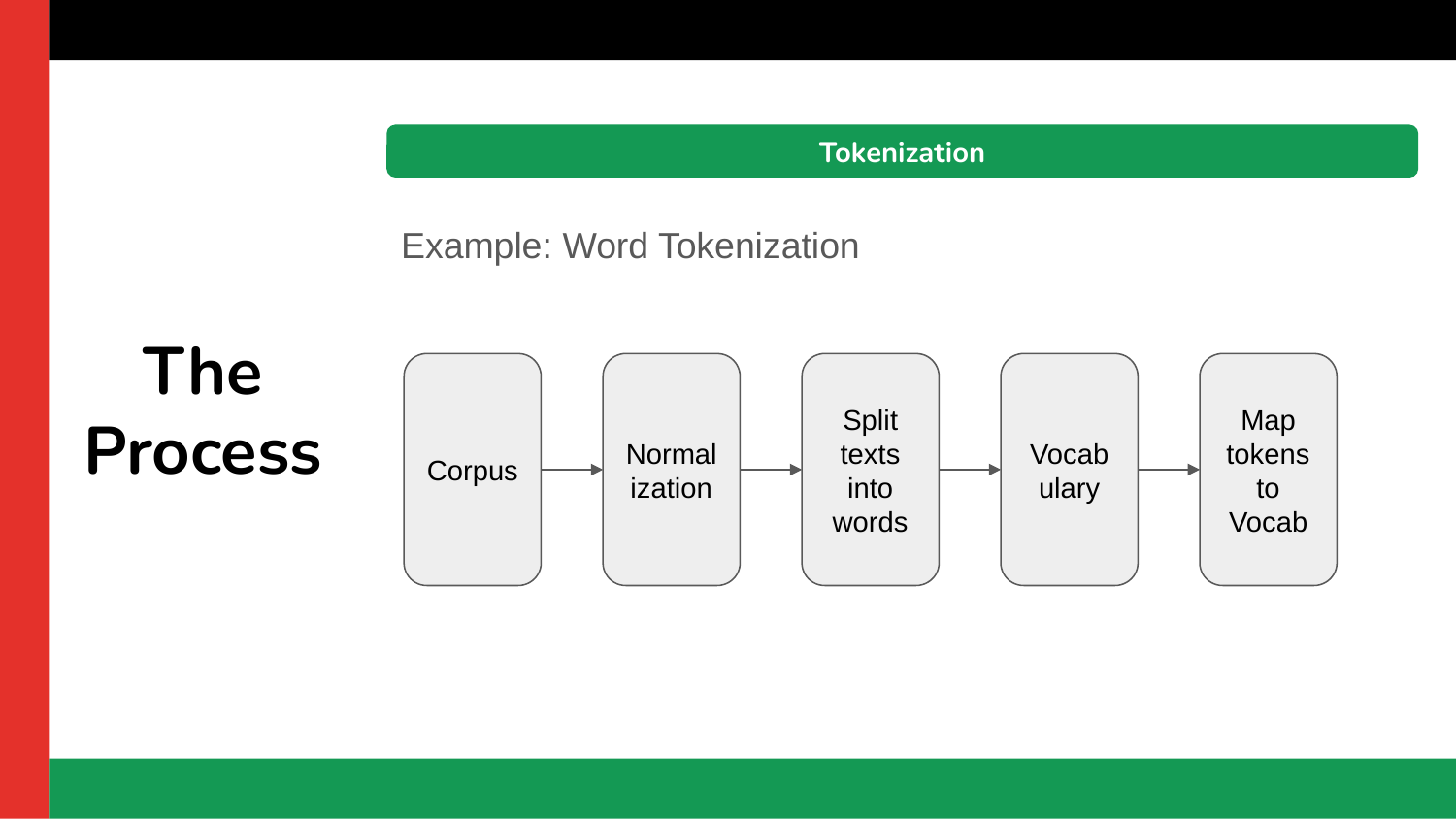

# The Process
Tokenization
Example: Word Tokenization
Corpus
Normalization
Split texts into words
Vocabulary
Map tokens to Vocab